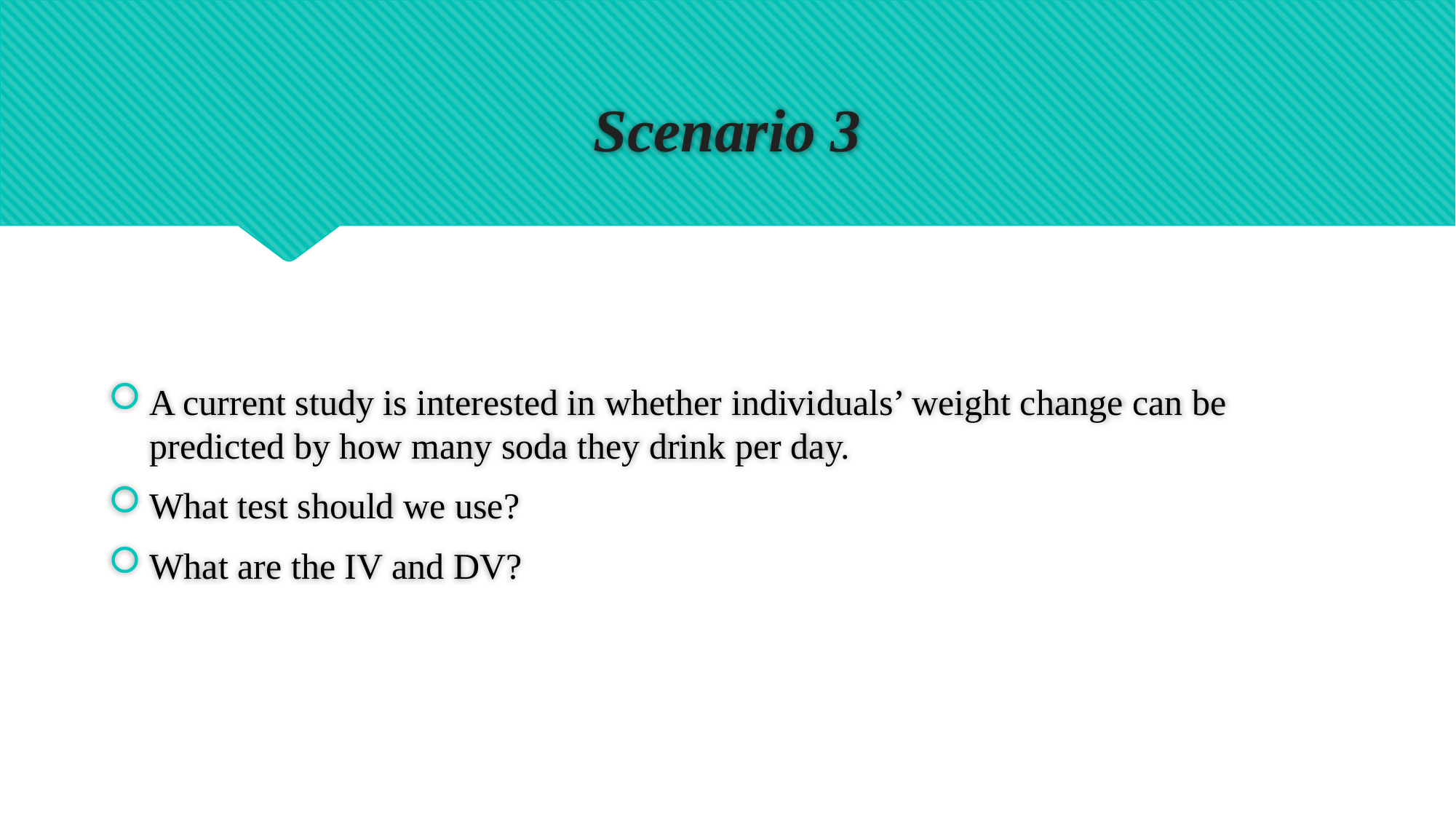

# Scenario 3
A current study is interested in whether individuals’ weight change can be predicted by how many soda they drink per day.
What test should we use?
What are the IV and DV?